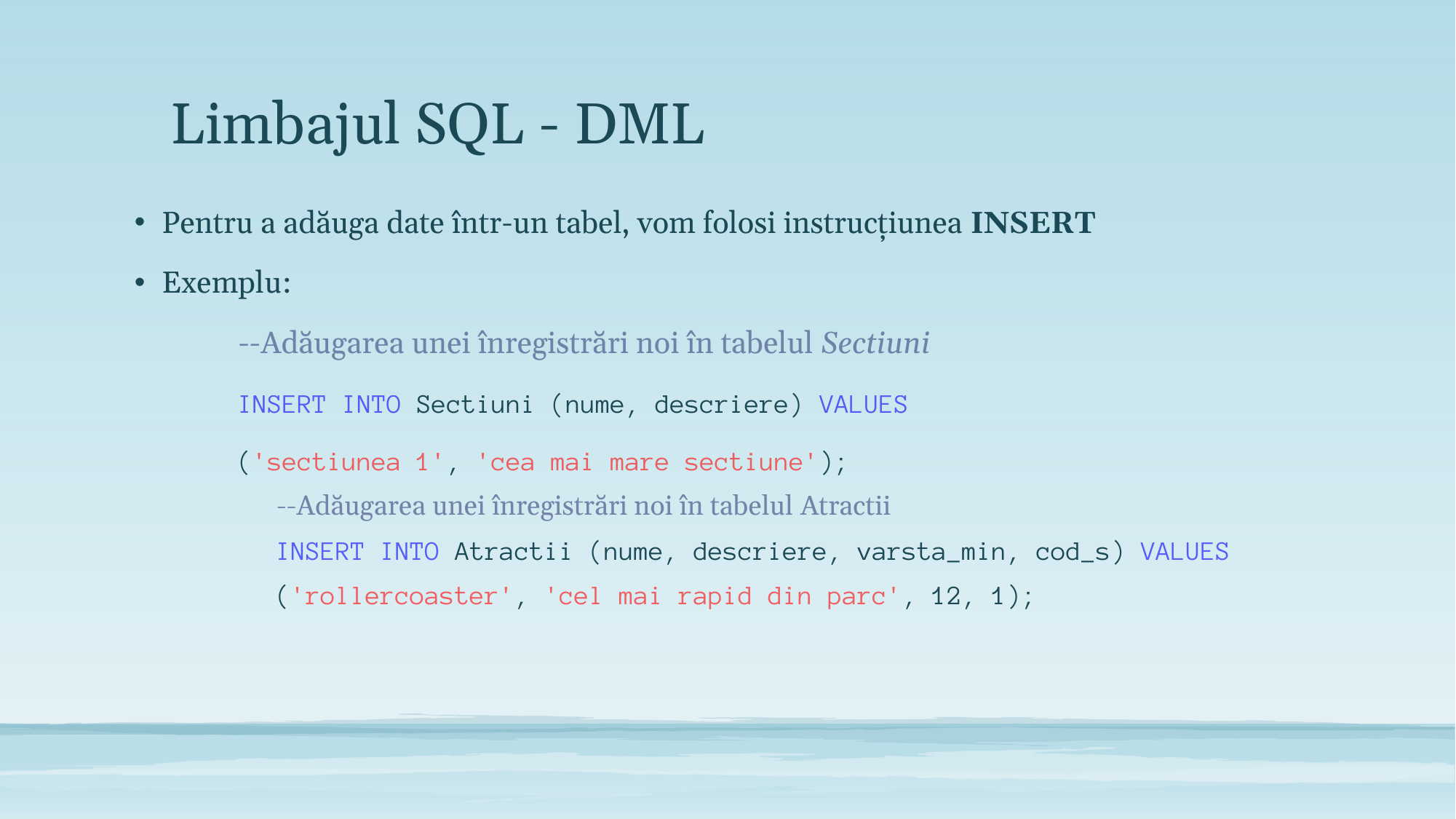

# Limbajul SQL - DML
Pentru a adăuga date într-un tabel, vom folosi instrucțiunea INSERT
Exemplu:
	--Adăugarea unei înregistrări noi în tabelul Sectiuni
	INSERT INTO Sectiuni (nume, descriere) VALUES
	('sectiunea 1', 'cea mai mare sectiune');
	--Adăugarea unei înregistrări noi în tabelul Atractii
	INSERT INTO Atractii (nume, descriere, varsta_min, cod_s) VALUES
 	('rollercoaster', 'cel mai rapid din parc', 12, 1);